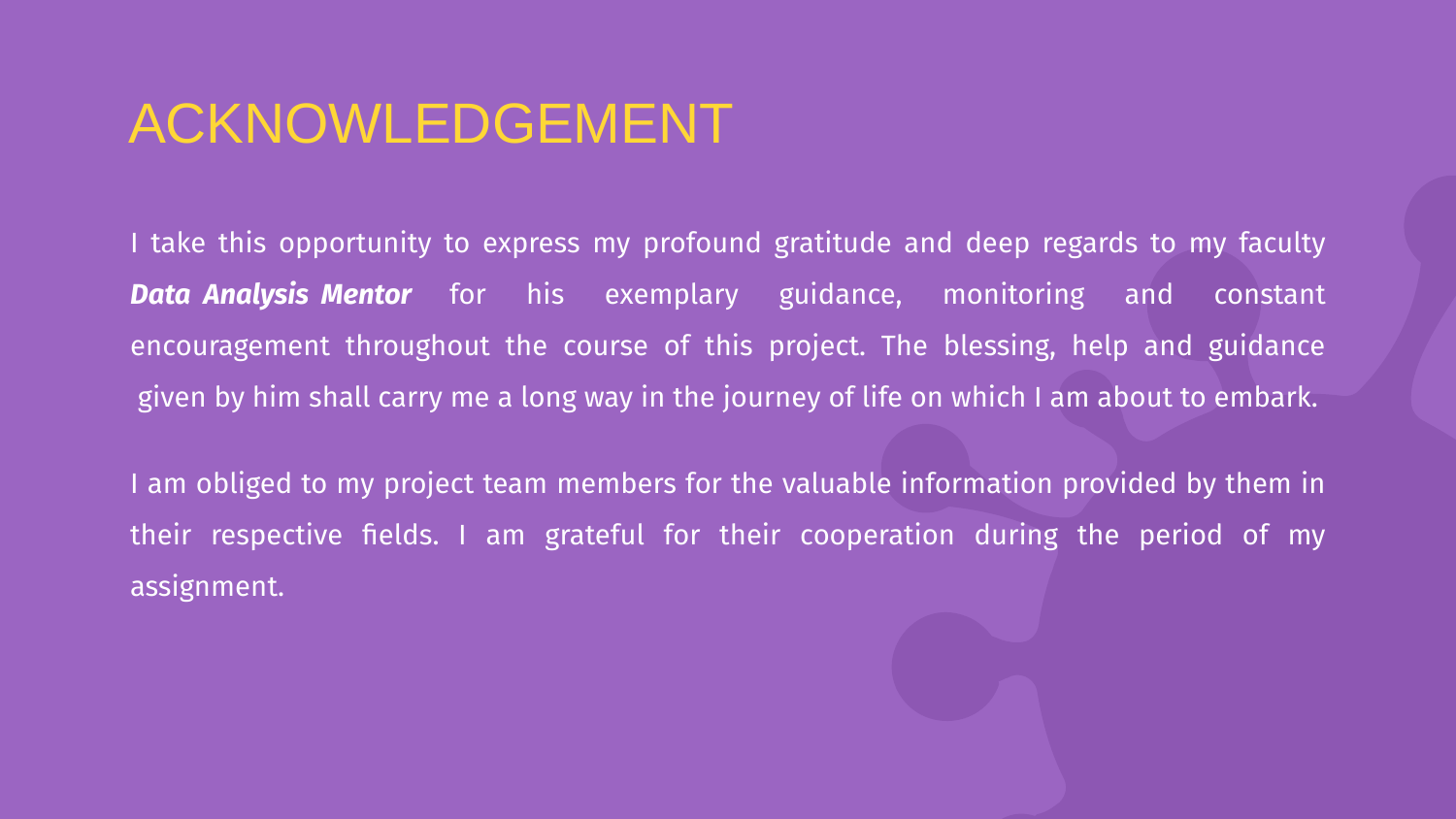

# ACKNOWLEDGEMENT
I take this opportunity to express my profound gratitude and deep regards to my faculty Data Analysis Mentor   for   his   exemplary   guidance,   monitoring   and   constant encouragement  throughout  the  course  of  this  project.  The  blessing,  help  and  guidance  given by him shall carry me a long way in the journey of life on which I am about to embark.

I am obliged to my project team members for the valuable information provided by them in their respective fields. I am grateful for their cooperation during the period of my assignment.